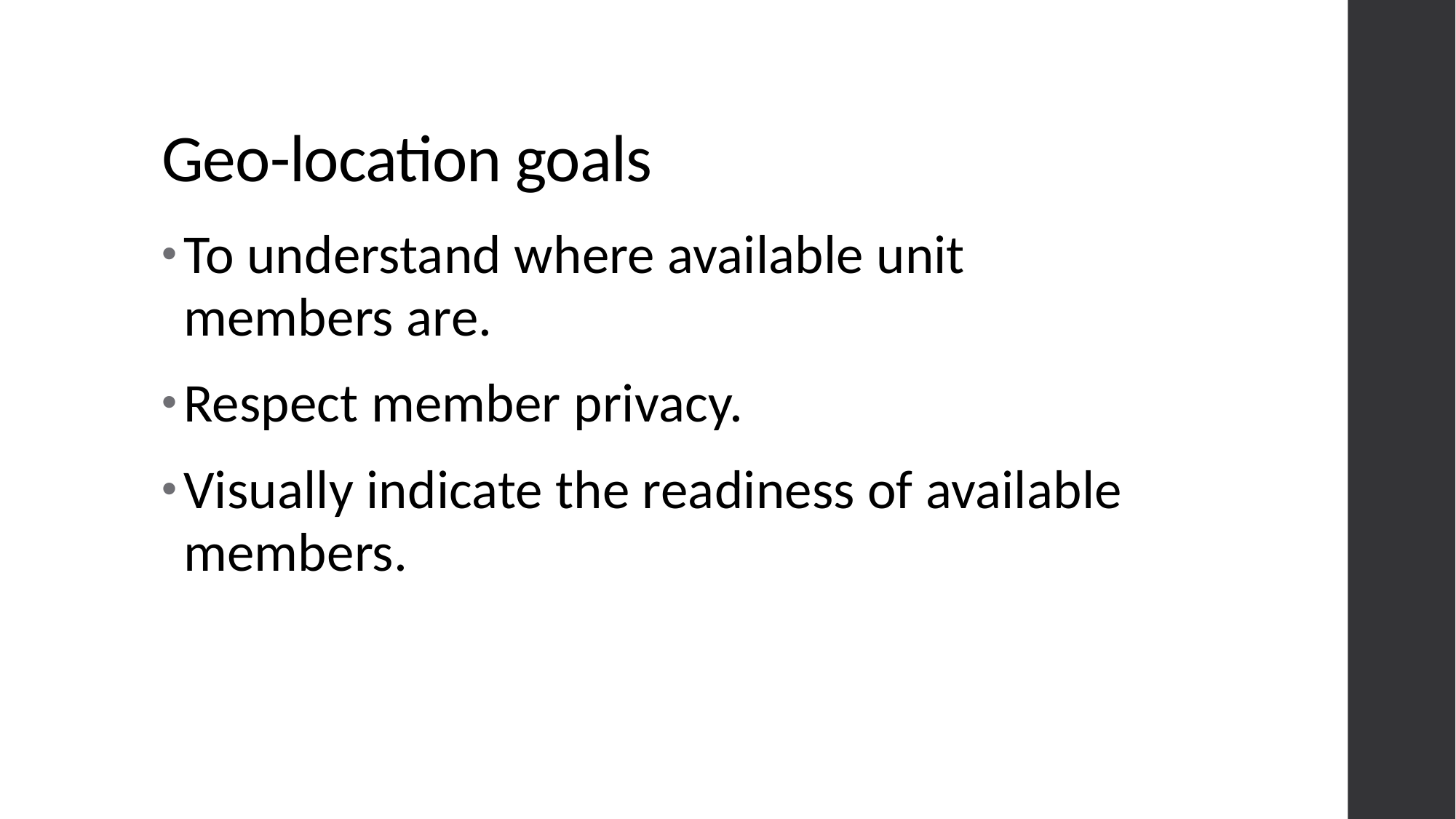

# Geo-location goals
To understand where available unit members are.
Respect member privacy.
Visually indicate the readiness of available members.